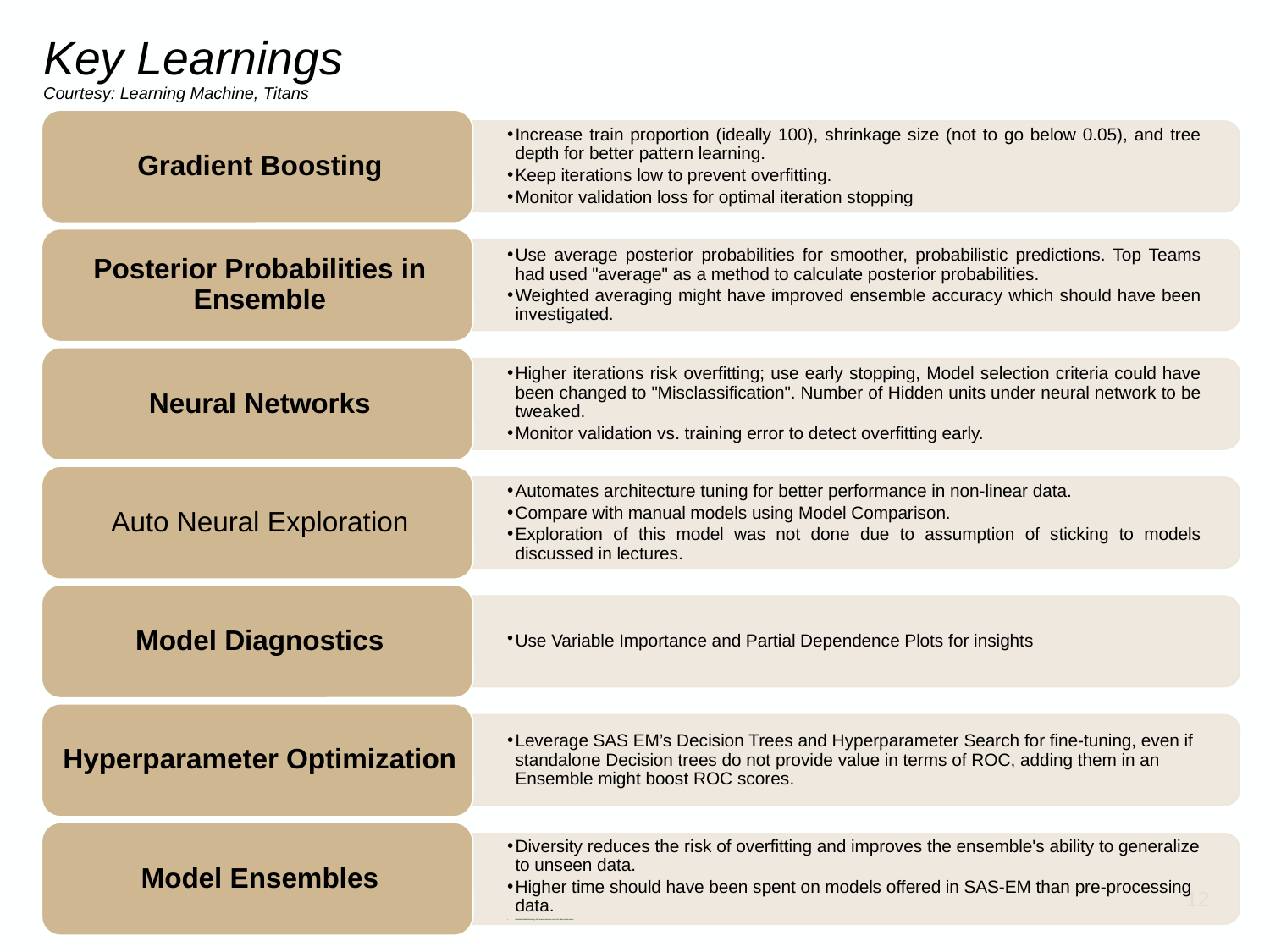

# Key Learnings Courtesy: Learning Machine, Titans
Increase train proportion (ideally 100), shrinkage size (not to go below 0.05), and tree depth for better pattern learning.
Keep iterations low to prevent overfitting.
Monitor validation loss for optimal iteration stopping
Gradient Boosting
Use average posterior probabilities for smoother, probabilistic predictions. Top Teams had used "average" as a method to calculate posterior probabilities.
Weighted averaging might have improved ensemble accuracy which should have been investigated.
Posterior Probabilities in Ensemble
Higher iterations risk overfitting; use early stopping, Model selection criteria could have been changed to "Misclassification". Number of Hidden units under neural network to be tweaked.
Monitor validation vs. training error to detect overfitting early.
Neural Networks
Automates architecture tuning for better performance in non-linear data.
Compare with manual models using Model Comparison.
Exploration of this model was not done due to assumption of sticking to models discussed in lectures.
Auto Neural Exploration
Use Variable Importance and Partial Dependence Plots for insights
Model Diagnostics
Leverage SAS EM’s Decision Trees and Hyperparameter Search for fine-tuning, even if standalone Decision trees do not provide value in terms of ROC, adding them in an Ensemble might boost ROC scores.
Hyperparameter Optimization
Diversity reduces the risk of overfitting and improves the ensemble's ability to generalize to unseen data.
Higher time should have been spent on models offered in SAS-EM than pre-processing data.
Combine Gradient Boosting, Auto Neural, and other models for robust performance
Model Ensembles
12